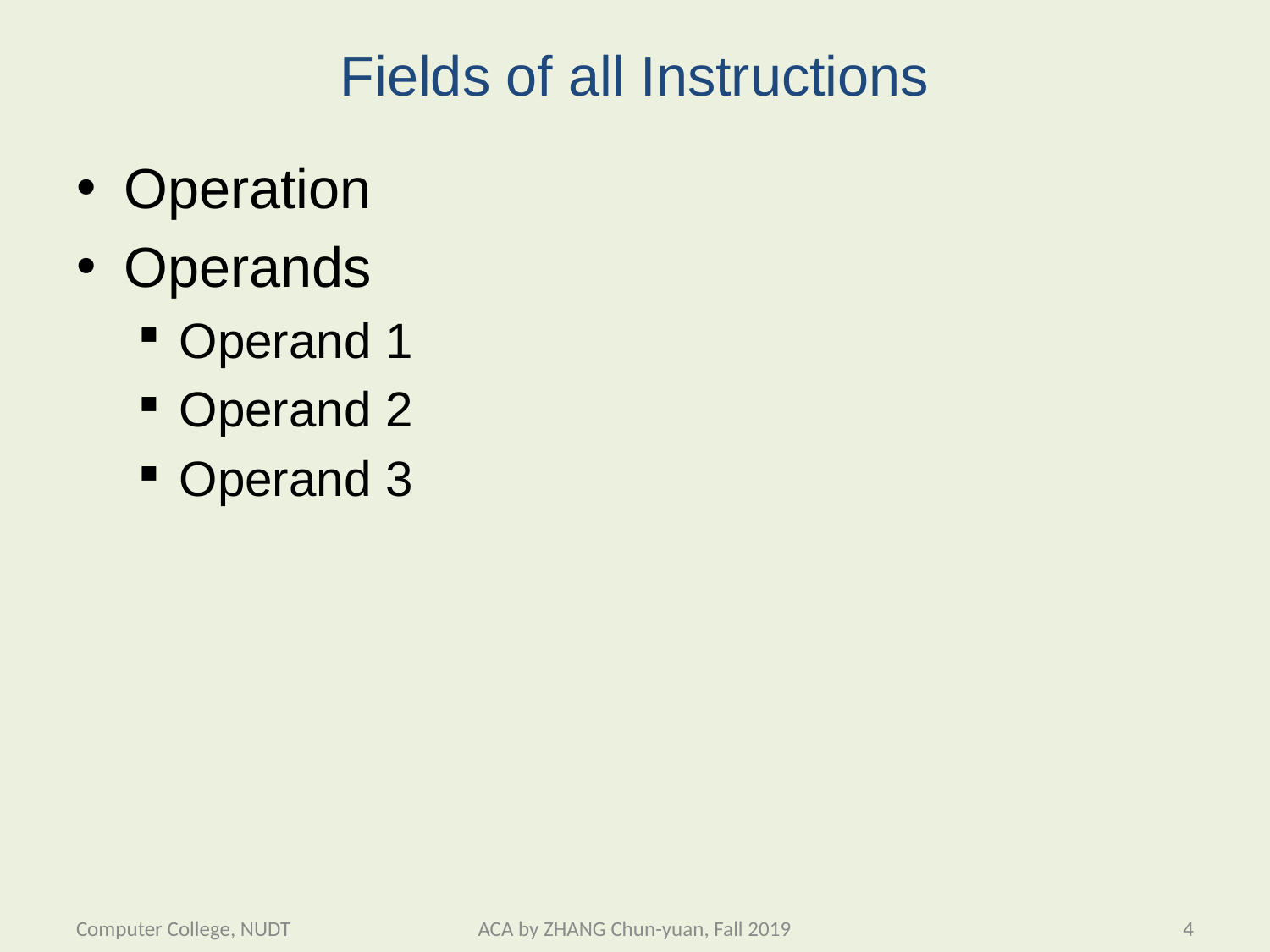

# Fields of all Instructions
Operation
Operands
Operand 1
Operand 2
Operand 3
Computer College, NUDT
ACA by ZHANG Chun-yuan, Fall 2019
4